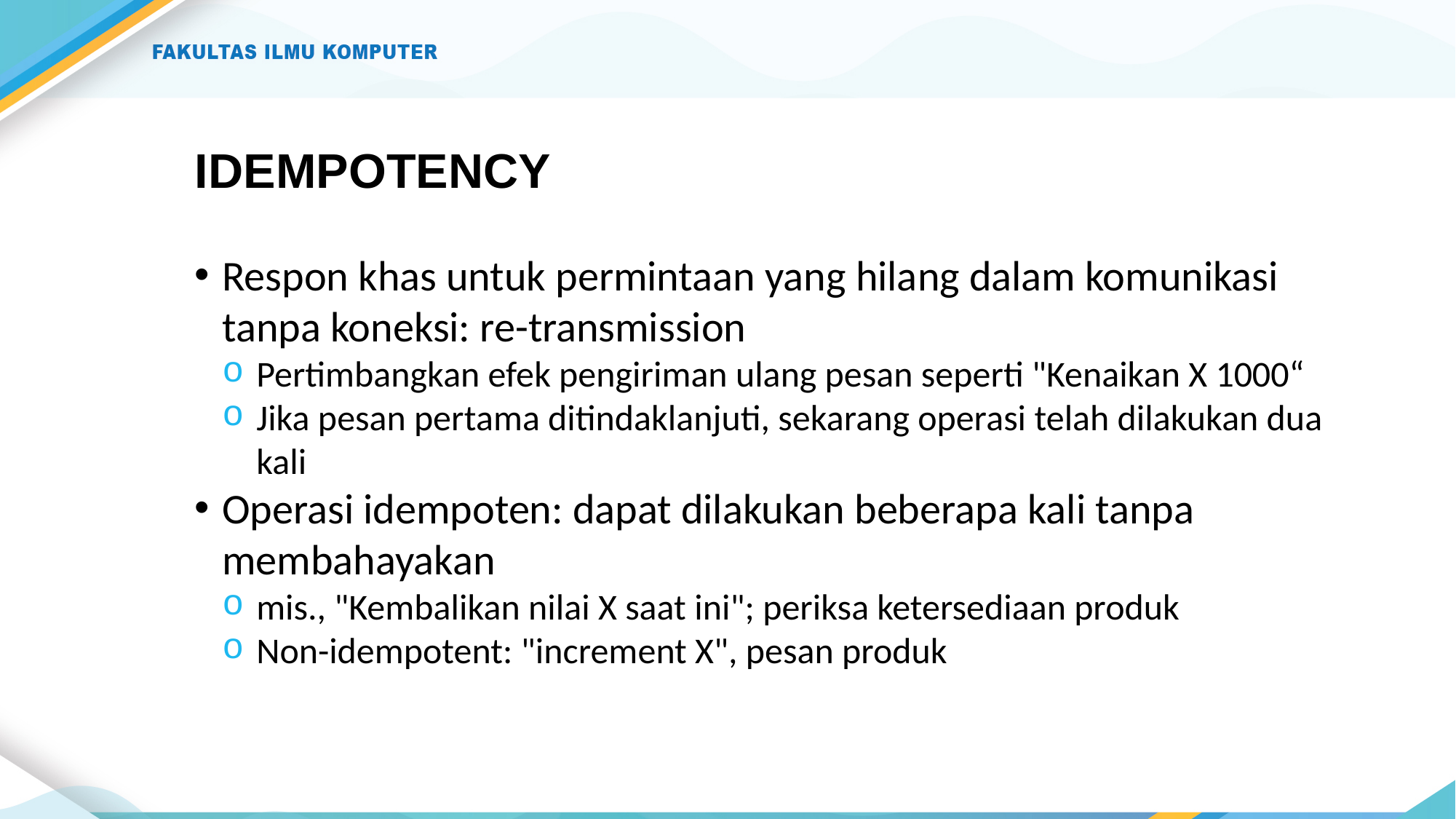

# IDEMPOTENCY
Respon khas untuk permintaan yang hilang dalam komunikasi tanpa koneksi: re-transmission
Pertimbangkan efek pengiriman ulang pesan seperti "Kenaikan X 1000“
Jika pesan pertama ditindaklanjuti, sekarang operasi telah dilakukan dua kali
Operasi idempoten: dapat dilakukan beberapa kali tanpa membahayakan
mis., "Kembalikan nilai X saat ini"; periksa ketersediaan produk
Non-idempotent: "increment X", pesan produk